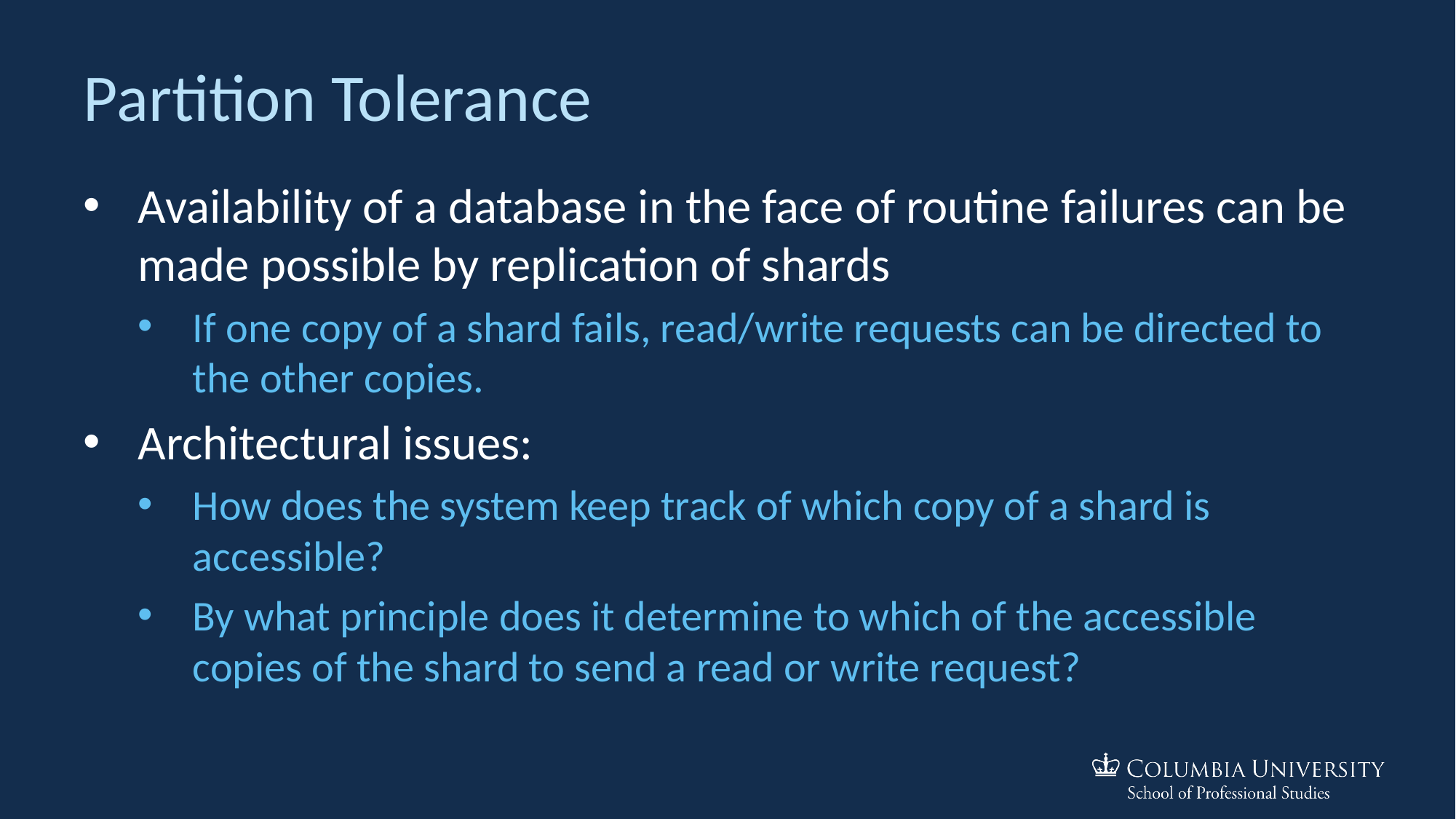

# Partition Tolerance
Availability of a database in the face of routine failures can be made possible by replication of shards
If one copy of a shard fails, read/write requests can be directed to the other copies.
Architectural issues:
How does the system keep track of which copy of a shard is accessible?
By what principle does it determine to which of the accessible copies of the shard to send a read or write request?